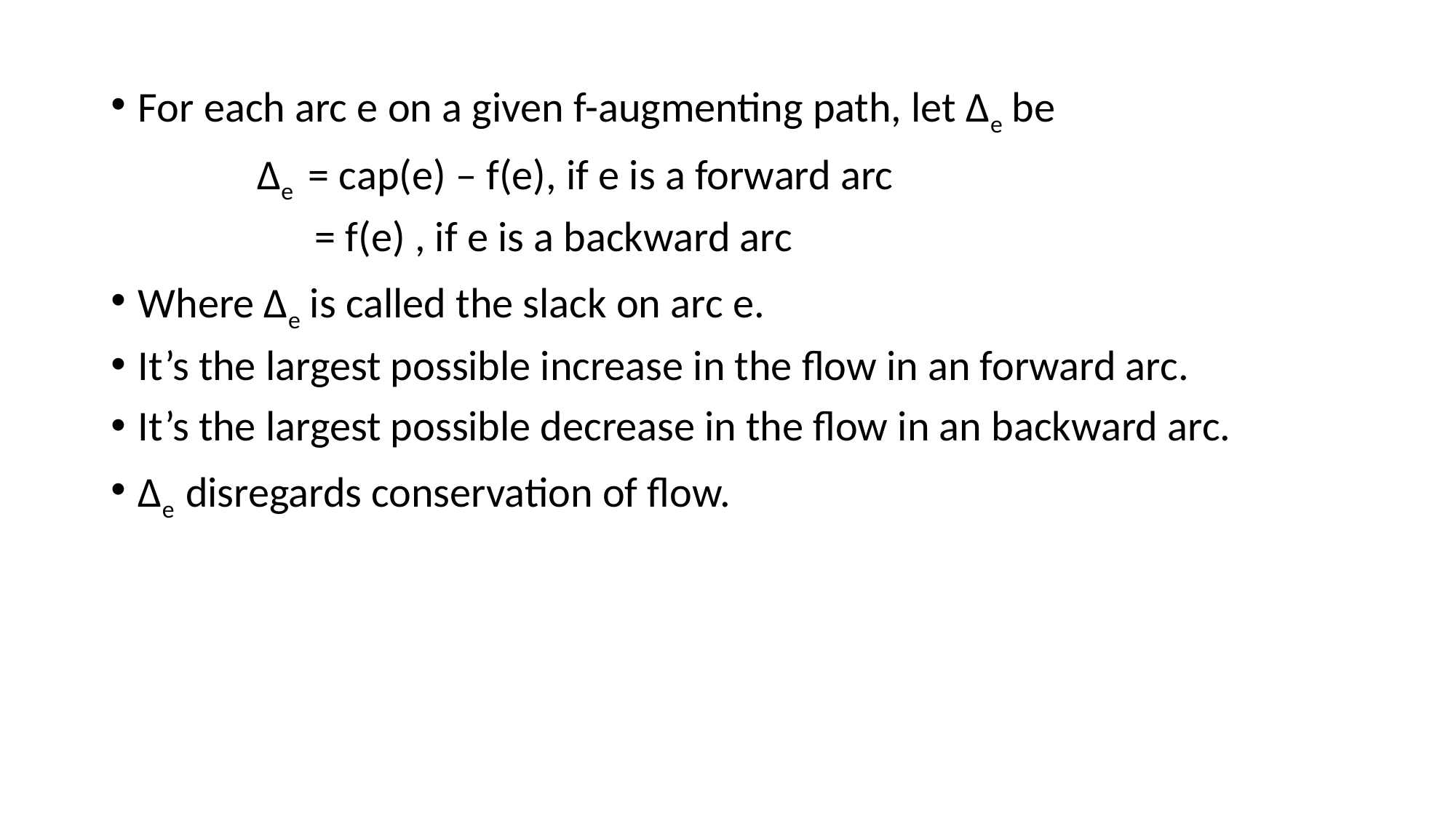

For each arc e on a given f-augmenting path, let Δe be
		 Δe  = cap(e) – f(e), if e is a forward arc
		       = f(e) , if e is a backward arc
Where Δe is called the slack on arc e.
It’s the largest possible increase in the flow in an forward arc.
It’s the largest possible decrease in the flow in an backward arc.
Δe  disregards conservation of flow.

22